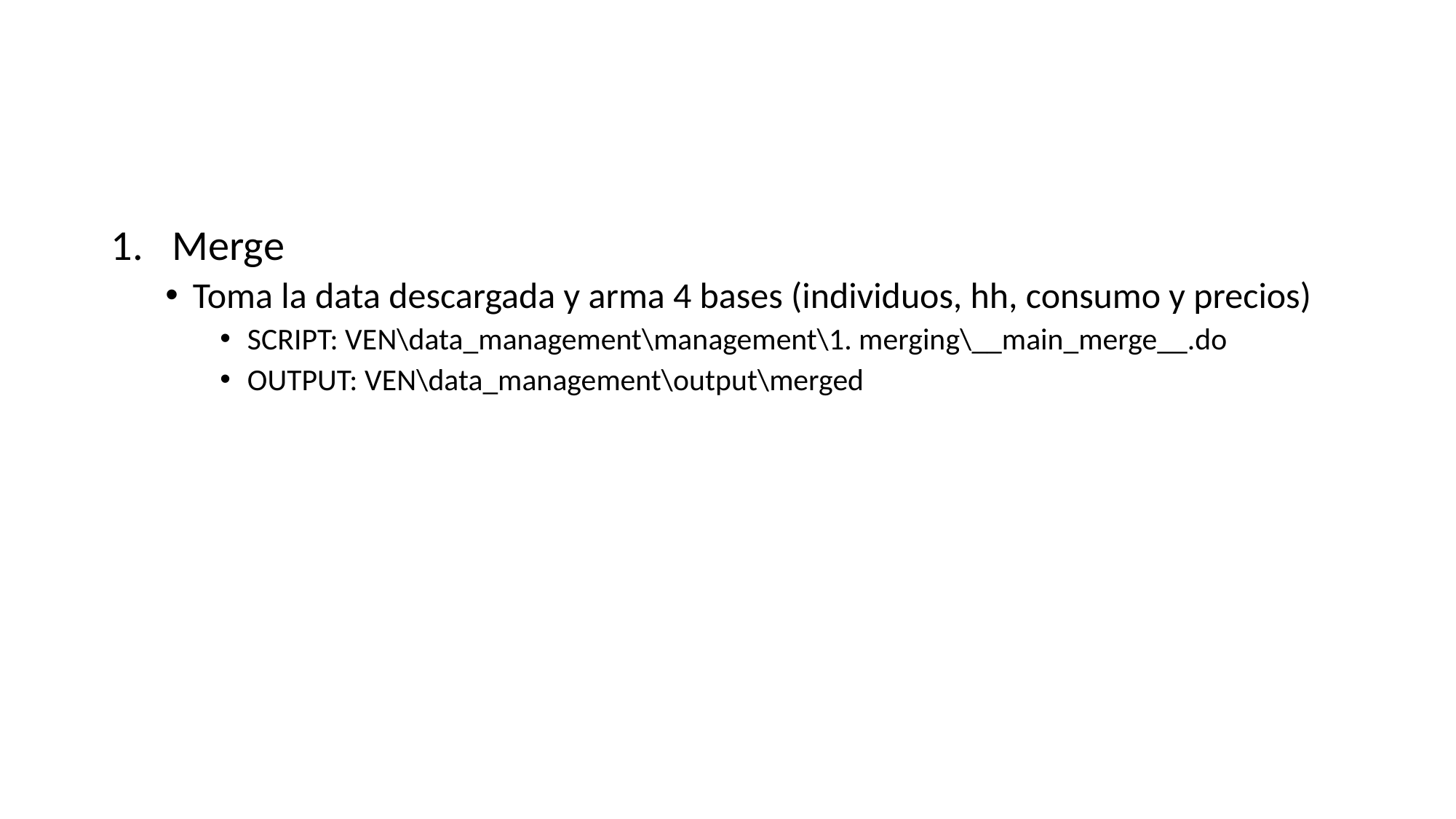

#
Merge
Toma la data descargada y arma 4 bases (individuos, hh, consumo y precios)
SCRIPT: VEN\data_management\management\1. merging\__main_merge__.do
OUTPUT: VEN\data_management\output\merged